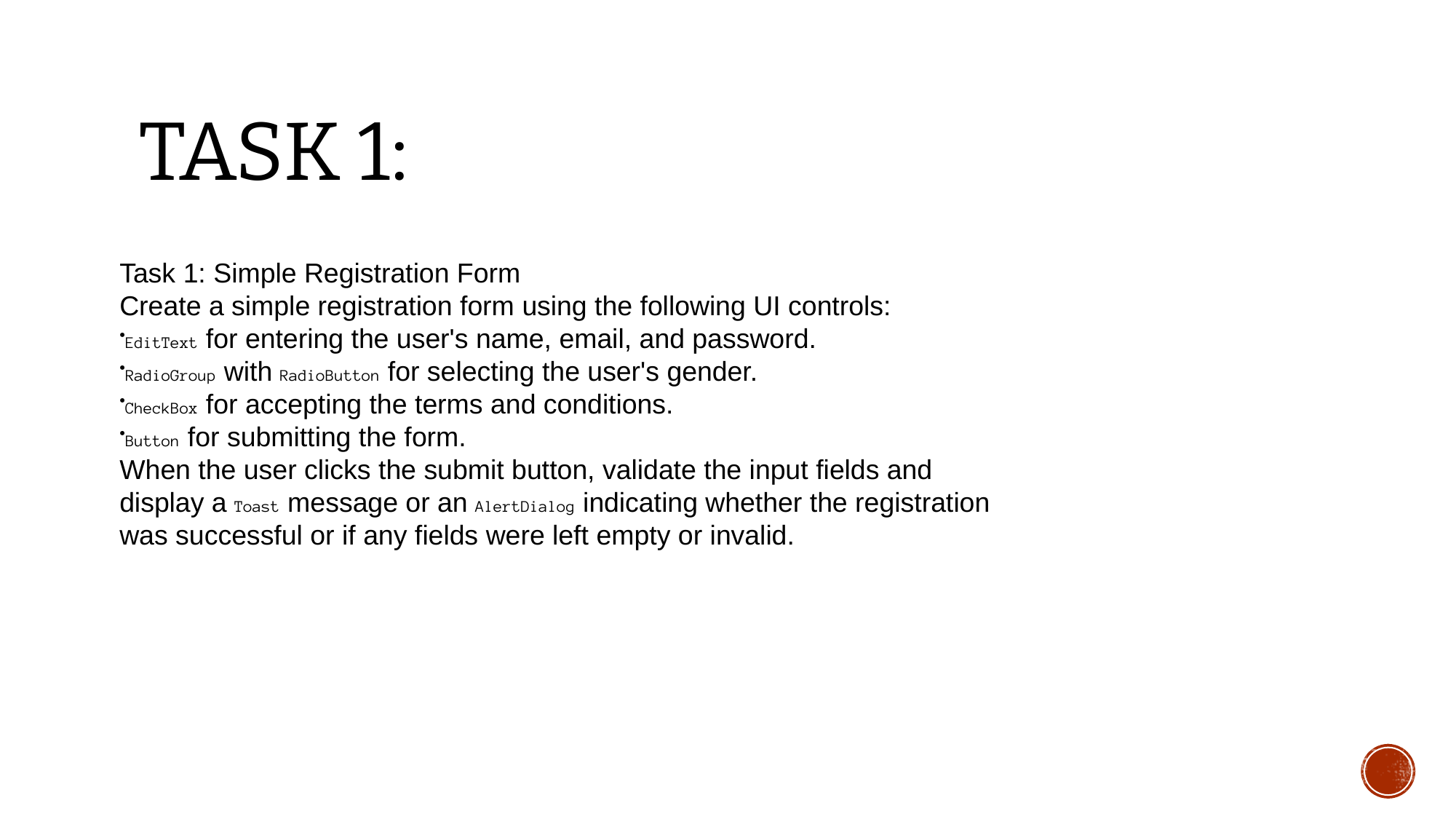

# Task 1:
Task 1: Simple Registration Form
Create a simple registration form using the following UI controls:
EditText for entering the user's name, email, and password.
RadioGroup with RadioButton for selecting the user's gender.
CheckBox for accepting the terms and conditions.
Button for submitting the form.
When the user clicks the submit button, validate the input fields and display a Toast message or an AlertDialog indicating whether the registration was successful or if any fields were left empty or invalid.